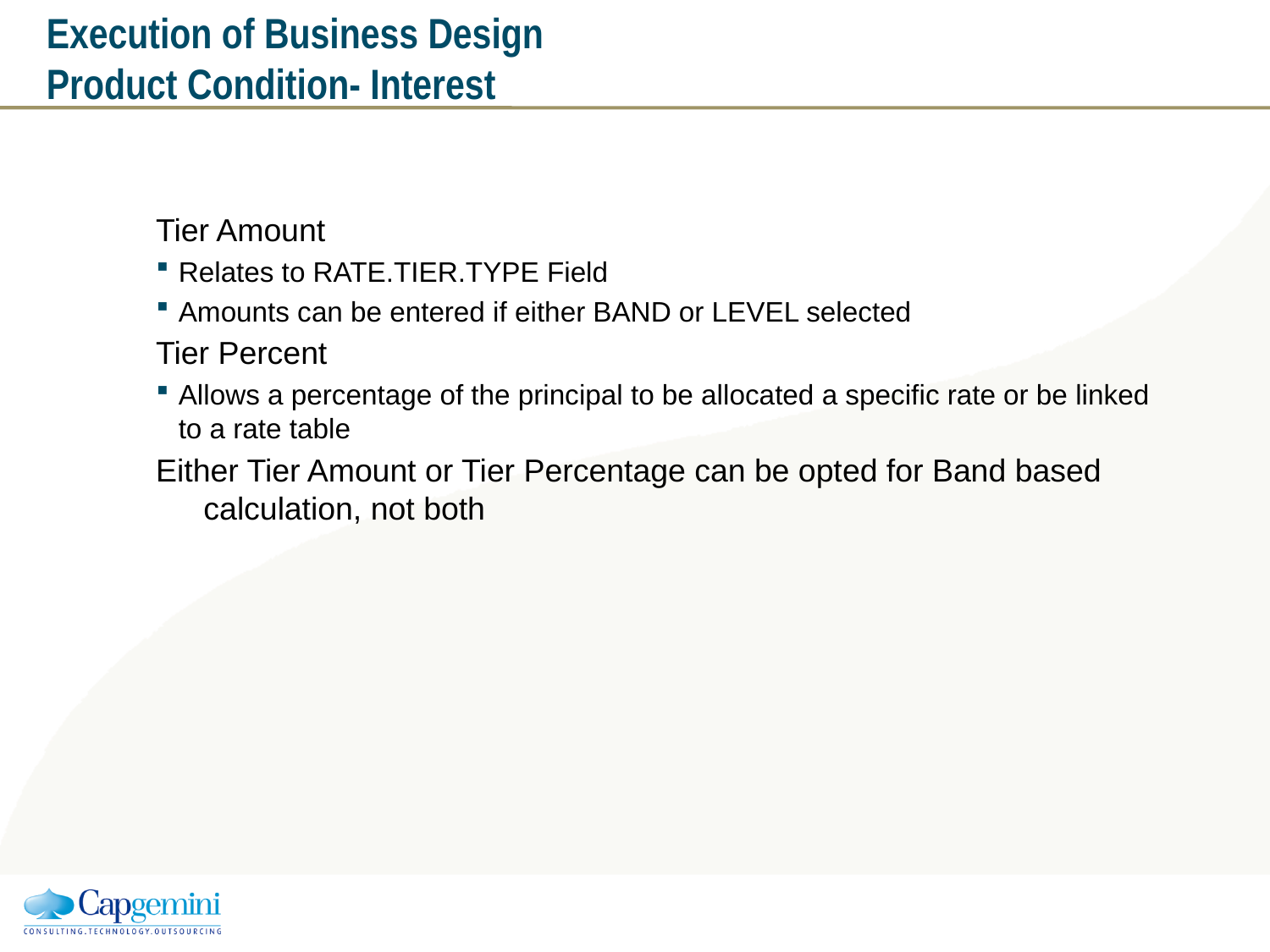

# Execution of Business Design Product Condition- Interest

Tier Amount
Relates to RATE.TIER.TYPE Field
Amounts can be entered if either BAND or LEVEL selected
Tier Percent
Allows a percentage of the principal to be allocated a specific rate or be linked to a rate table
Either Tier Amount or Tier Percentage can be opted for Band based calculation, not both